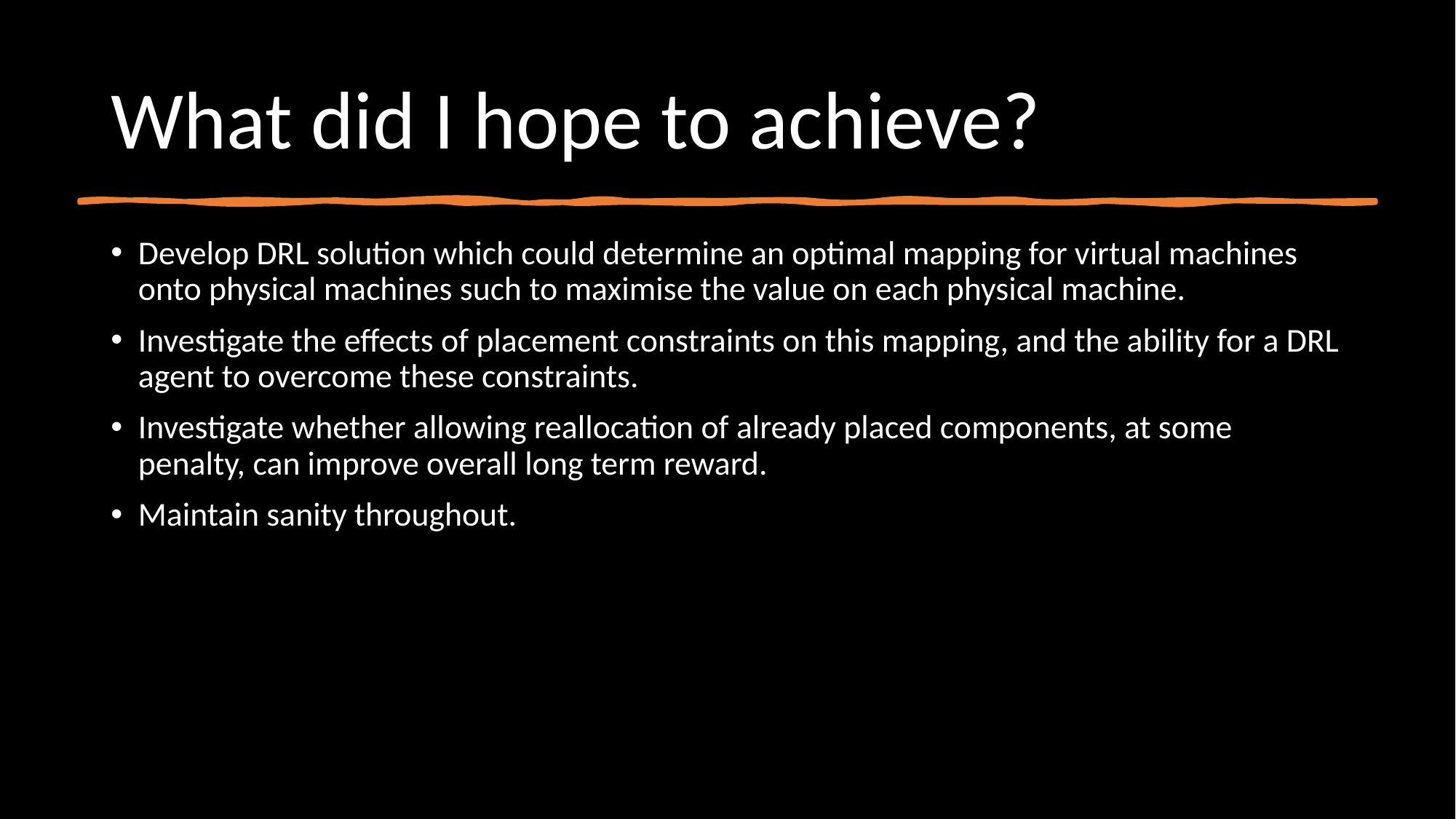

# What did I hope to achieve?

Develop DRL solution which could determine an optimal mapping for virtual machines onto physical machines such to maximise the value on each physical machine.
Investigate the effects of placement constraints on this mapping, and the ability for a DRL agent to overcome these constraints.
Investigate whether allowing reallocation of already placed components, at some penalty, can improve overall long term reward.
Maintain sanity throughout.